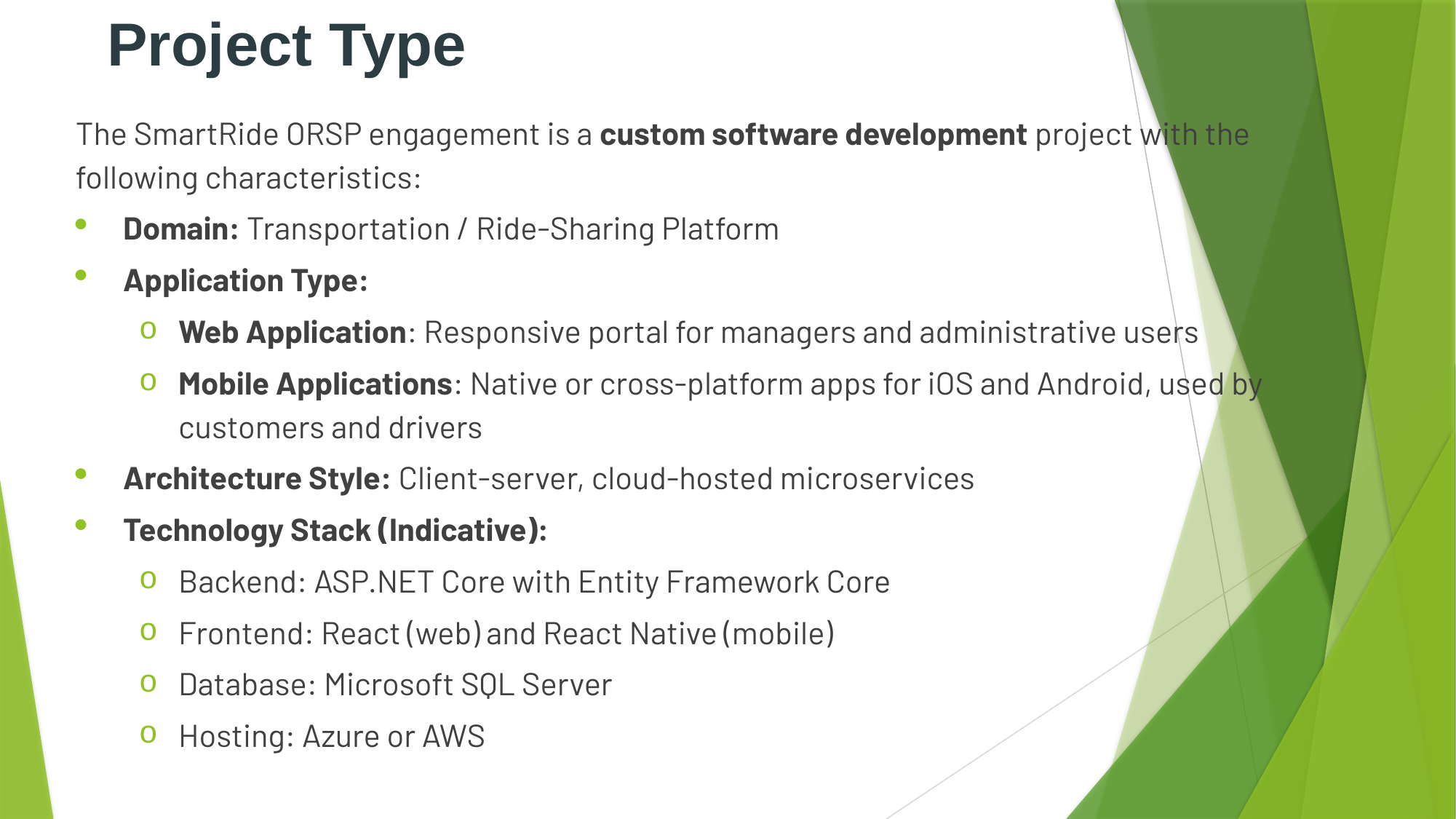

# Project Type
The SmartRide ORSP engagement is a custom software development project with the following characteristics:
Domain: Transportation / Ride-Sharing Platform
Application Type:
Web Application: Responsive portal for managers and administrative users
Mobile Applications: Native or cross-platform apps for iOS and Android, used by customers and drivers
Architecture Style: Client-server, cloud-hosted microservices
Technology Stack (Indicative):
Backend: ASP.NET Core with Entity Framework Core
Frontend: React (web) and React Native (mobile)
Database: Microsoft SQL Server
Hosting: Azure or AWS